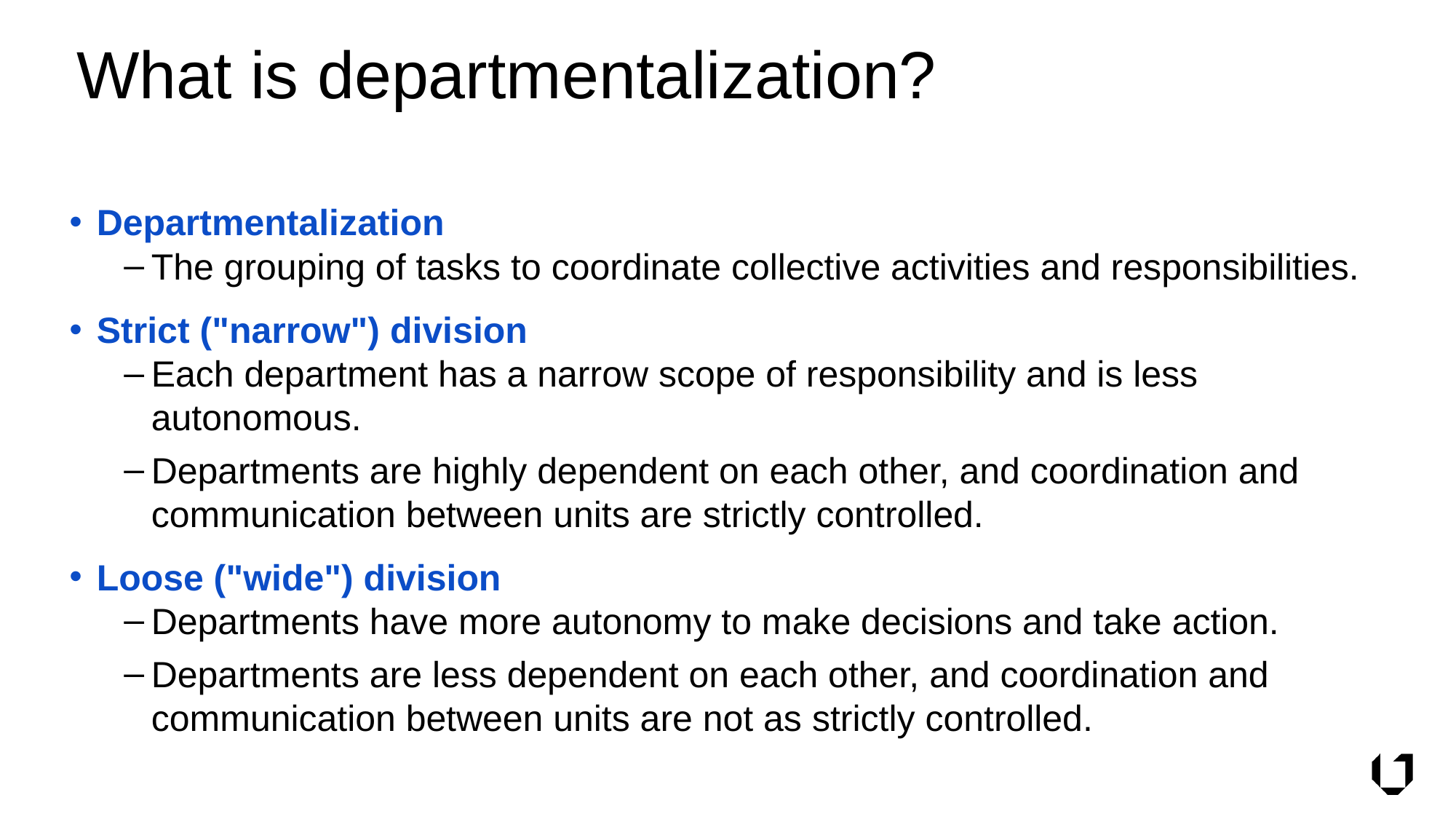

# What is departmentalization?
Departmentalization
The grouping of tasks to coordinate collective activities and responsibilities.
Strict ("narrow") division
Each department has a narrow scope of responsibility and is less autonomous.
Departments are highly dependent on each other, and coordination and communication between units are strictly controlled.
Loose ("wide") division
Departments have more autonomy to make decisions and take action.
Departments are less dependent on each other, and coordination and communication between units are not as strictly controlled.